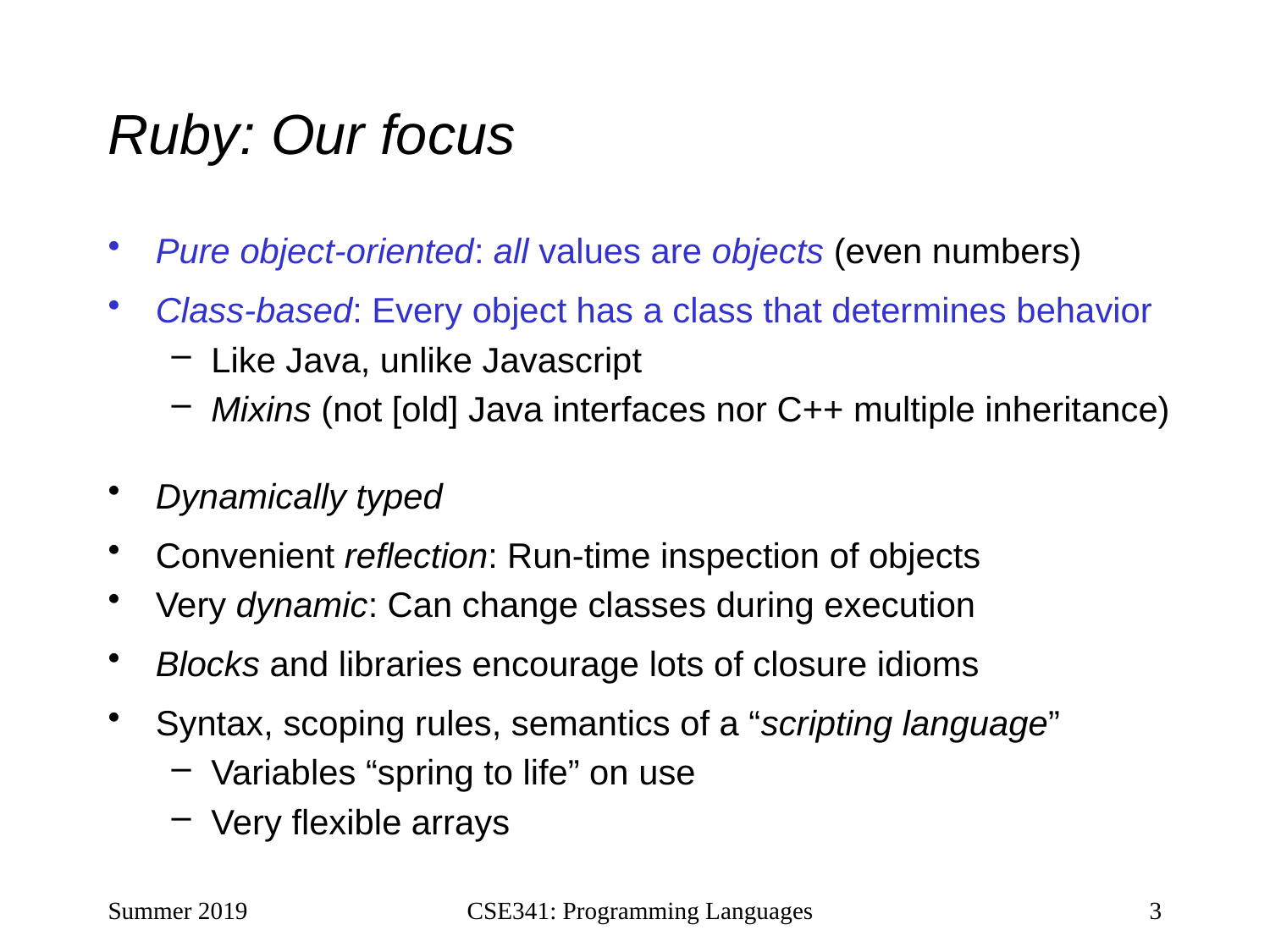

# Ruby: Our focus
Pure object-oriented: all values are objects (even numbers)

Class-based: Every object has a class that determines behavior
Like Java, unlike Javascript
Mixins (not [old] Java interfaces nor C++ multiple inheritance)

Dynamically typed

Convenient reflection: Run-time inspection of objects
Very dynamic: Can change classes during execution

Blocks and libraries encourage lots of closure idioms

Syntax, scoping rules, semantics of a “scripting language”
Variables “spring to life” on use
Very flexible arrays

Summer 2019
CSE341: Programming Languages
3